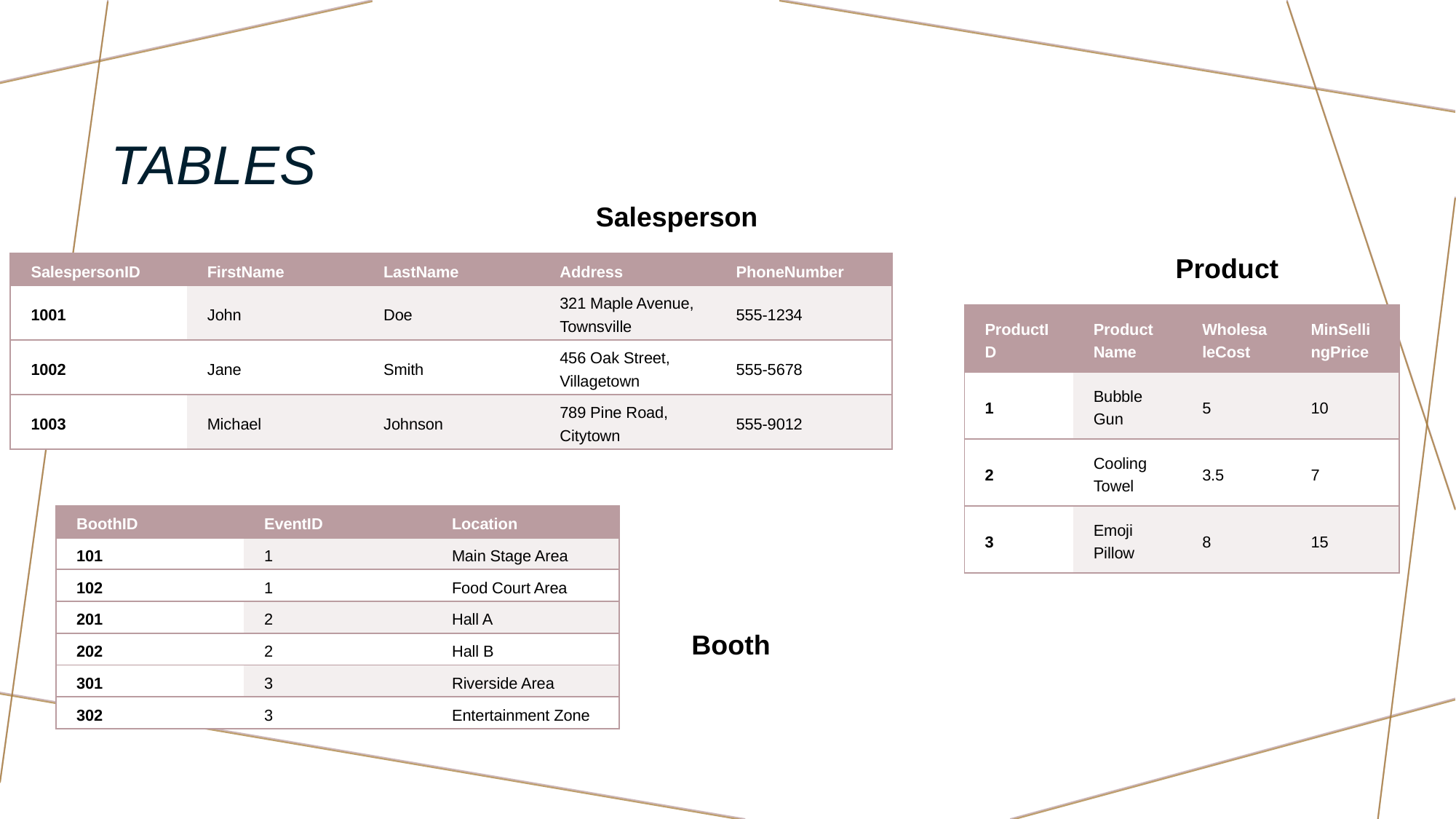

# Tables
Salesperson
Product
| SalespersonID | FirstName | LastName | Address | PhoneNumber |
| --- | --- | --- | --- | --- |
| 1001 | John | Doe | 321 Maple Avenue, Townsville | 555-1234 |
| 1002 | Jane | Smith | 456 Oak Street, Villagetown | 555-5678 |
| 1003 | Michael | Johnson | 789 Pine Road, Citytown | 555-9012 |
| ProductID | ProductName | WholesaleCost | MinSellingPrice |
| --- | --- | --- | --- |
| 1 | Bubble Gun | 5 | 10 |
| 2 | Cooling Towel | 3.5 | 7 |
| 3 | Emoji Pillow | 8 | 15 |
| BoothID | EventID | Location |
| --- | --- | --- |
| 101 | 1 | Main Stage Area |
| 102 | 1 | Food Court Area |
| 201 | 2 | Hall A |
| 202 | 2 | Hall B |
| 301 | 3 | Riverside Area |
| 302 | 3 | Entertainment Zone |
Booth